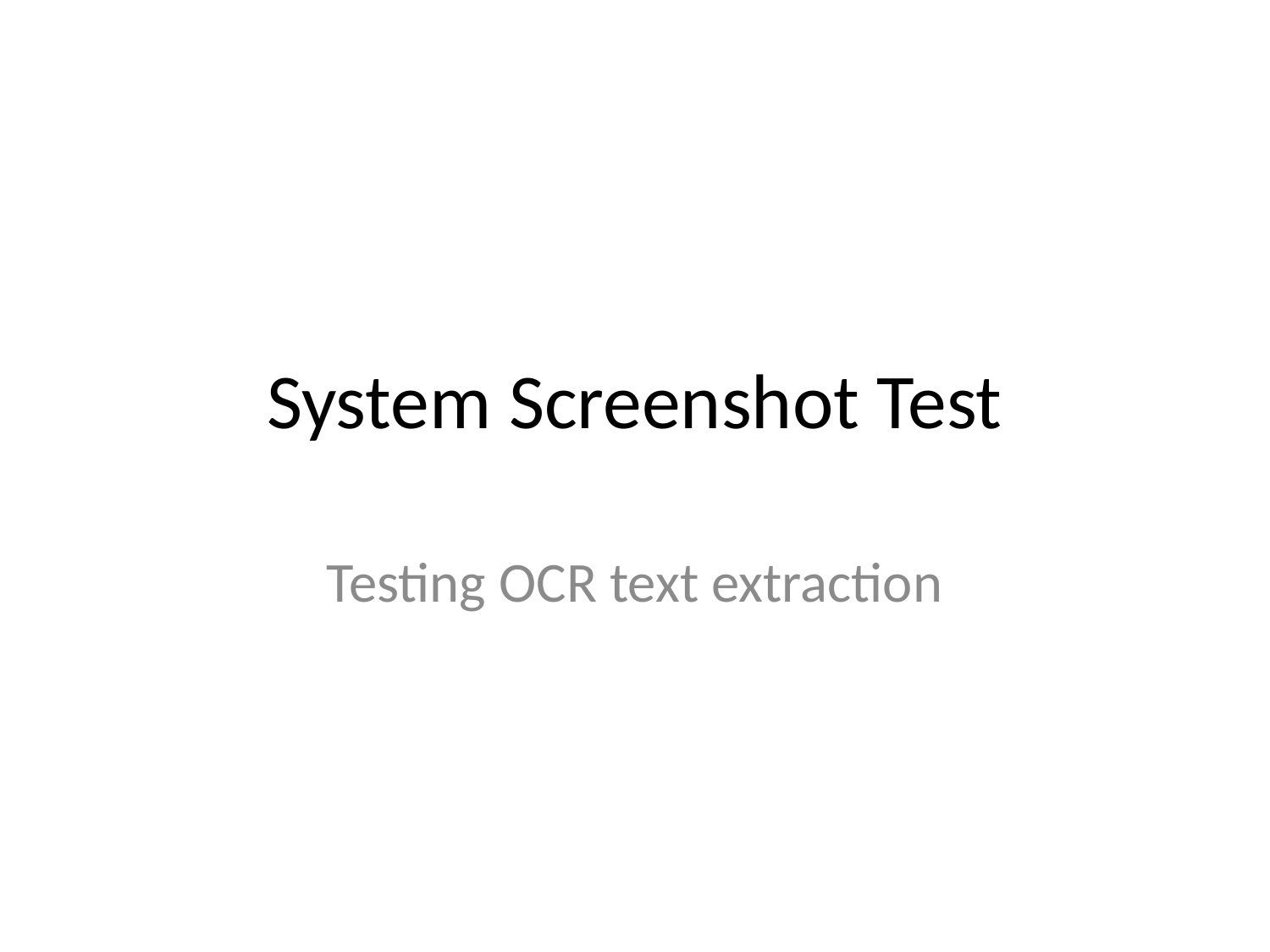

# System Screenshot Test
Testing OCR text extraction